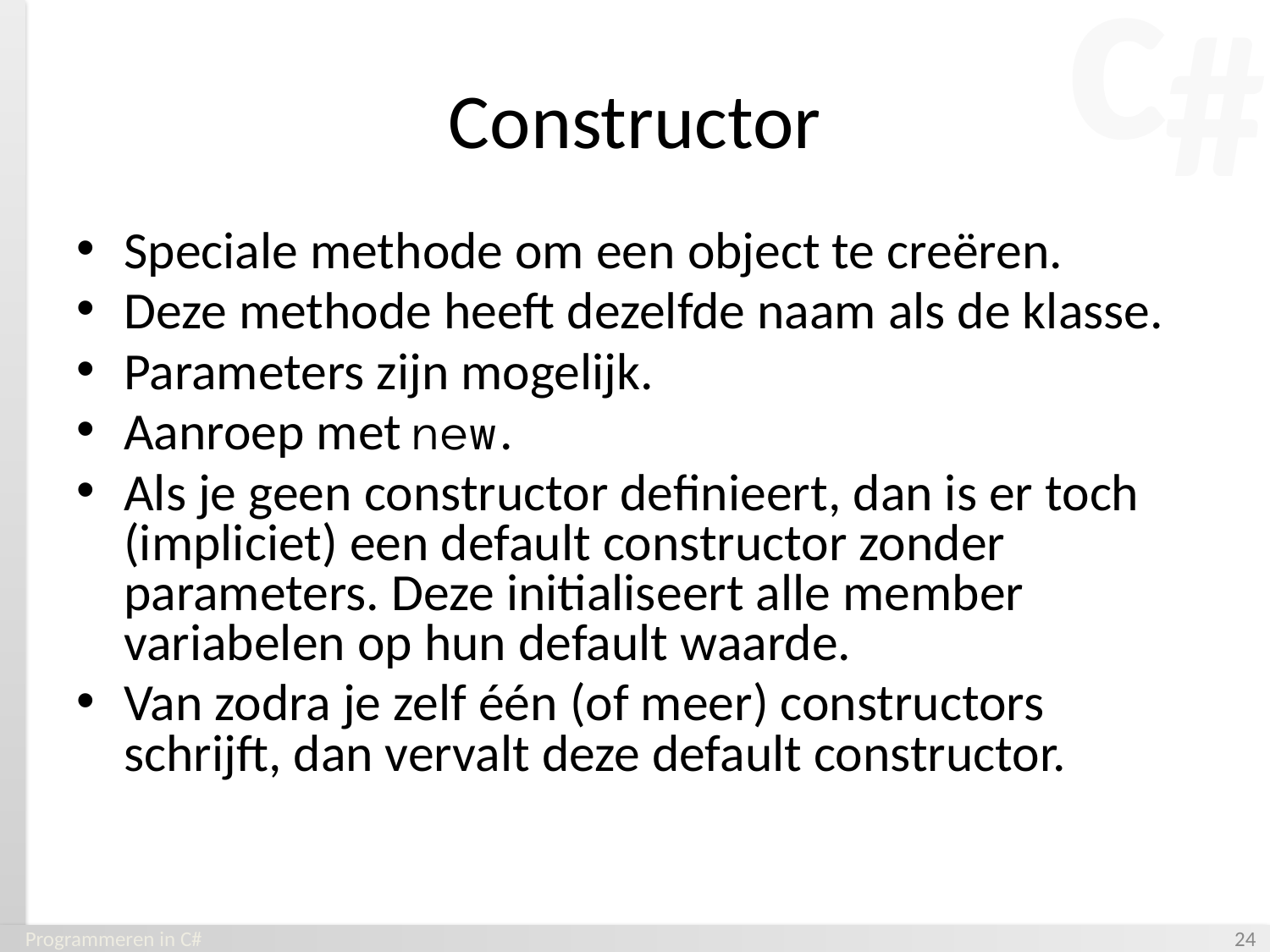

# Constructor
Speciale methode om een object te creëren.
Deze methode heeft dezelfde naam als de klasse.
Parameters zijn mogelijk.
Aanroep met new.
Als je geen constructor definieert, dan is er toch (impliciet) een default constructor zonder parameters. Deze initialiseert alle member variabelen op hun default waarde.
Van zodra je zelf één (of meer) constructors schrijft, dan vervalt deze default constructor.
Programmeren in C#
24